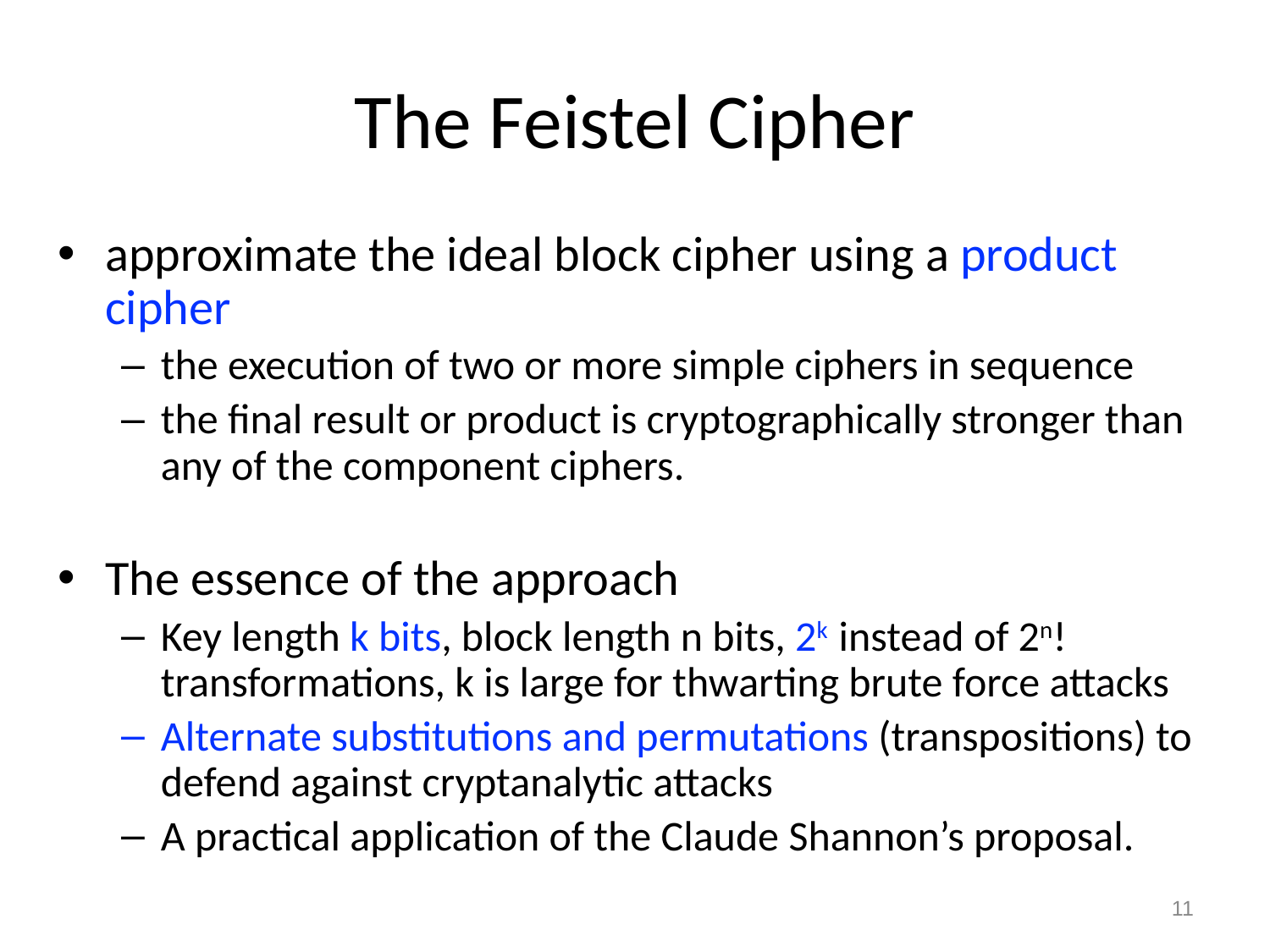

# The Feistel Cipher
approximate the ideal block cipher using a product cipher
the execution of two or more simple ciphers in sequence
the final result or product is cryptographically stronger than any of the component ciphers.

The essence of the approach
Key length k bits, block length n bits, 2k  instead of 2n! transformations, k is large for thwarting brute force attacks
Alternate substitutions and permutations (transpositions) to defend against cryptanalytic attacks
A practical application of the Claude Shannon’s proposal.

11